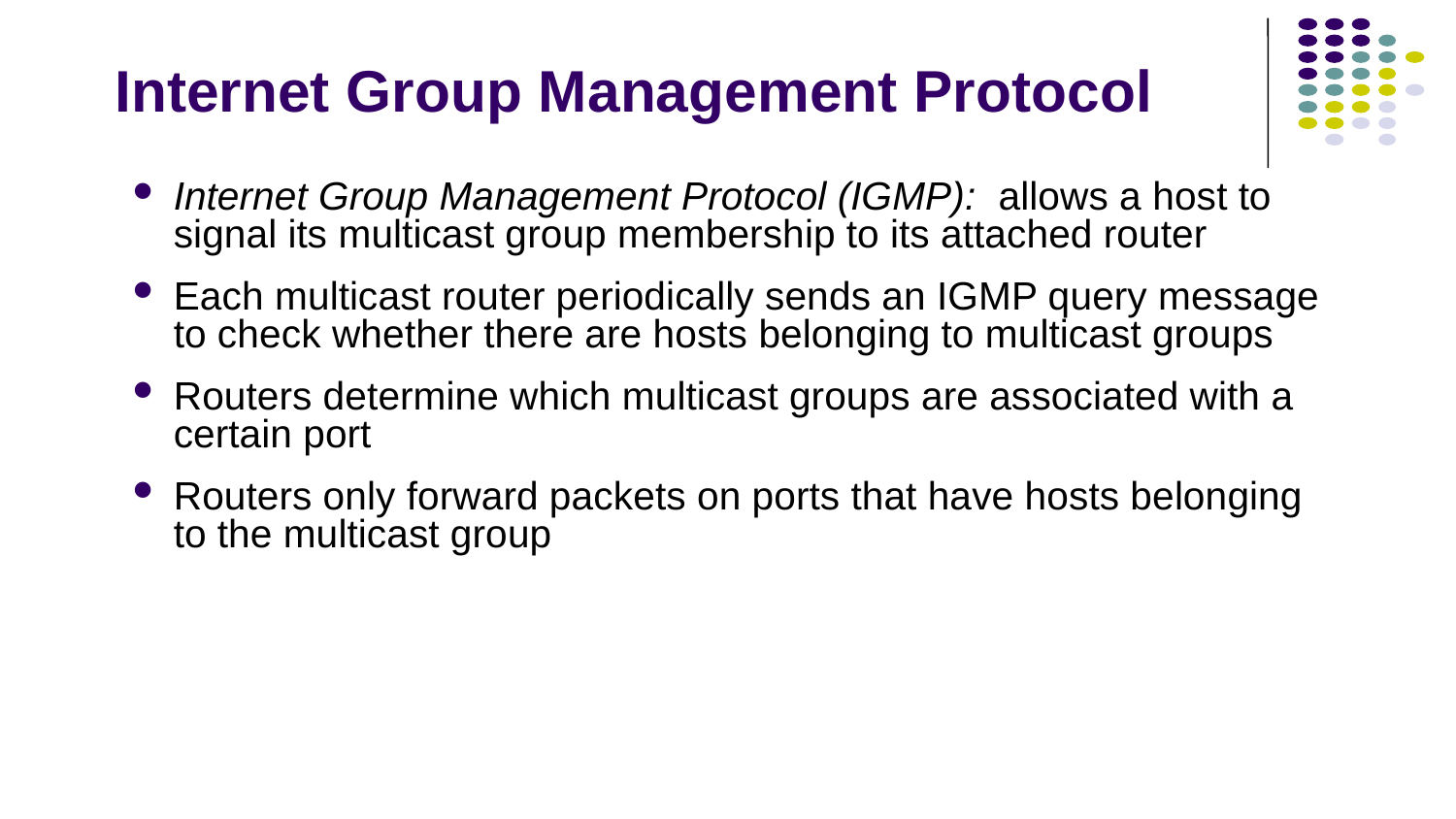

# Internet Group Management Protocol
Internet Group Management Protocol (IGMP):  allows a host to signal its multicast group membership to its attached router
Each multicast router periodically sends an IGMP query message to check whether there are hosts belonging to multicast groups
Routers determine which multicast groups are associated with a certain port
Routers only forward packets on ports that have hosts belonging to the multicast group